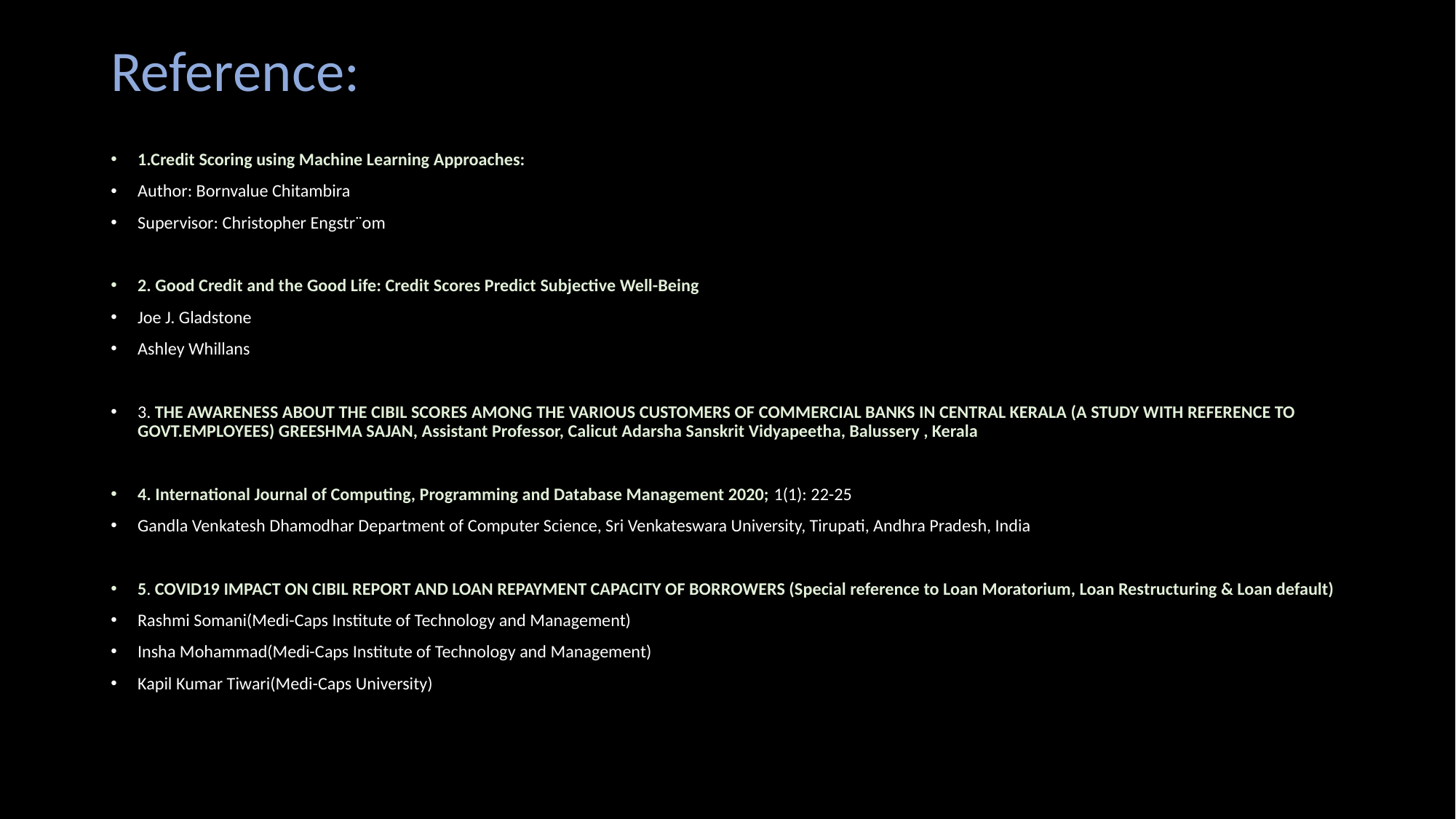

# Reference:
1.Credit Scoring using Machine Learning Approaches:
Author: Bornvalue Chitambira
Supervisor: Christopher Engstr¨om

2. Good Credit and the Good Life: Credit Scores Predict Subjective Well-Being
Joe J. Gladstone
Ashley Whillans

3. THE AWARENESS ABOUT THE CIBIL SCORES AMONG THE VARIOUS CUSTOMERS OF COMMERCIAL BANKS IN CENTRAL KERALA (A STUDY WITH REFERENCE TO GOVT.EMPLOYEES) GREESHMA SAJAN, Assistant Professor, Calicut Adarsha Sanskrit Vidyapeetha, Balussery , Kerala

4. International Journal of Computing, Programming and Database Management 2020; 1(1): 22-25
Gandla Venkatesh Dhamodhar Department of Computer Science, Sri Venkateswara University, Tirupati, Andhra Pradesh, India

5. COVID19 IMPACT ON CIBIL REPORT AND LOAN REPAYMENT CAPACITY OF BORROWERS (Special reference to Loan Moratorium, Loan Restructuring & Loan default)
Rashmi Somani(Medi-Caps Institute of Technology and Management)
Insha Mohammad(Medi-Caps Institute of Technology and Management)
Kapil Kumar Tiwari(Medi-Caps University)